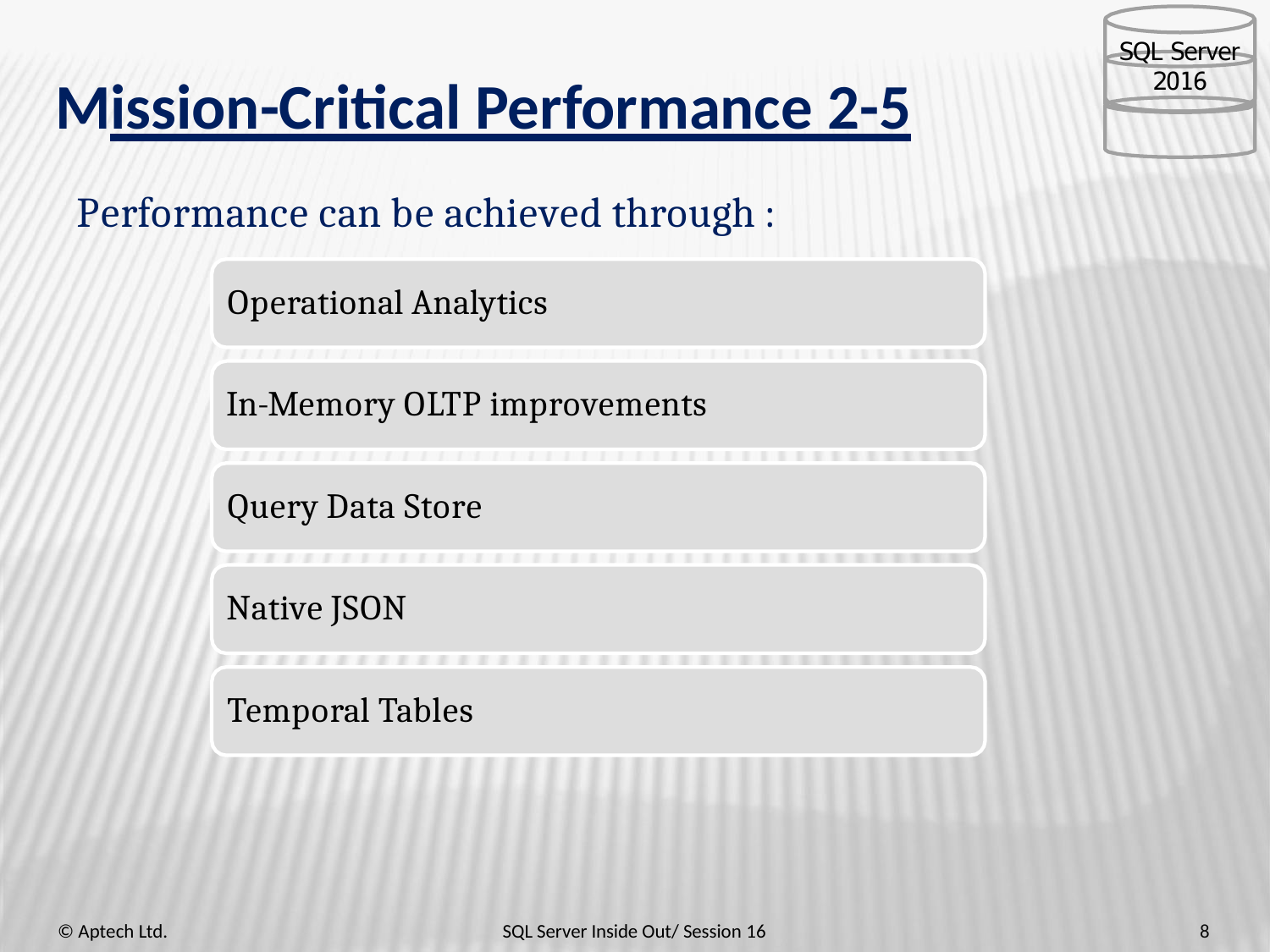

SQL Server

2016
# Mission-Critical Performance 2-5

Performance can be achieved through :
Operational Analytics
In-Memory OLTP improvements  Query Data Store
Native JSON  Temporal Tables

© Aptech Ltd.
SQL Server Inside Out/ Session 16
8